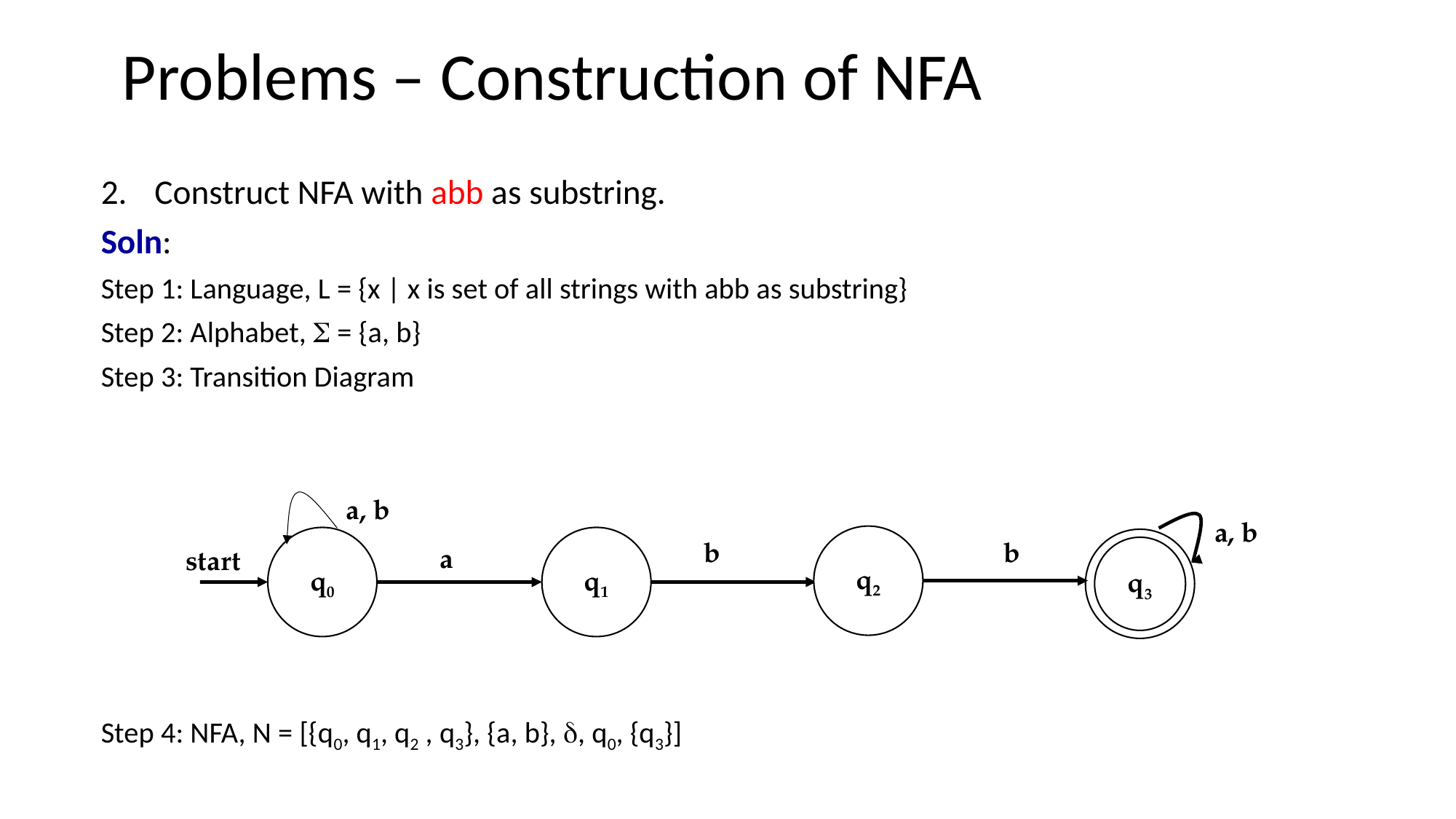

# Problems – Construction of NFA
Construct NFA with abb as substring.
Soln:
Step 1: Language, L = {x | x is set of all strings with abb as substring}
Step 2: Alphabet, Σ = {a, b}
Step 3: Transition Diagram

Step 4: NFA, N = [{q0, q1, q2 , q3}, {a, b}, δ, q0, {q3}]

a, b

a, b

q2
q0
q1

b
b
a
q3
start